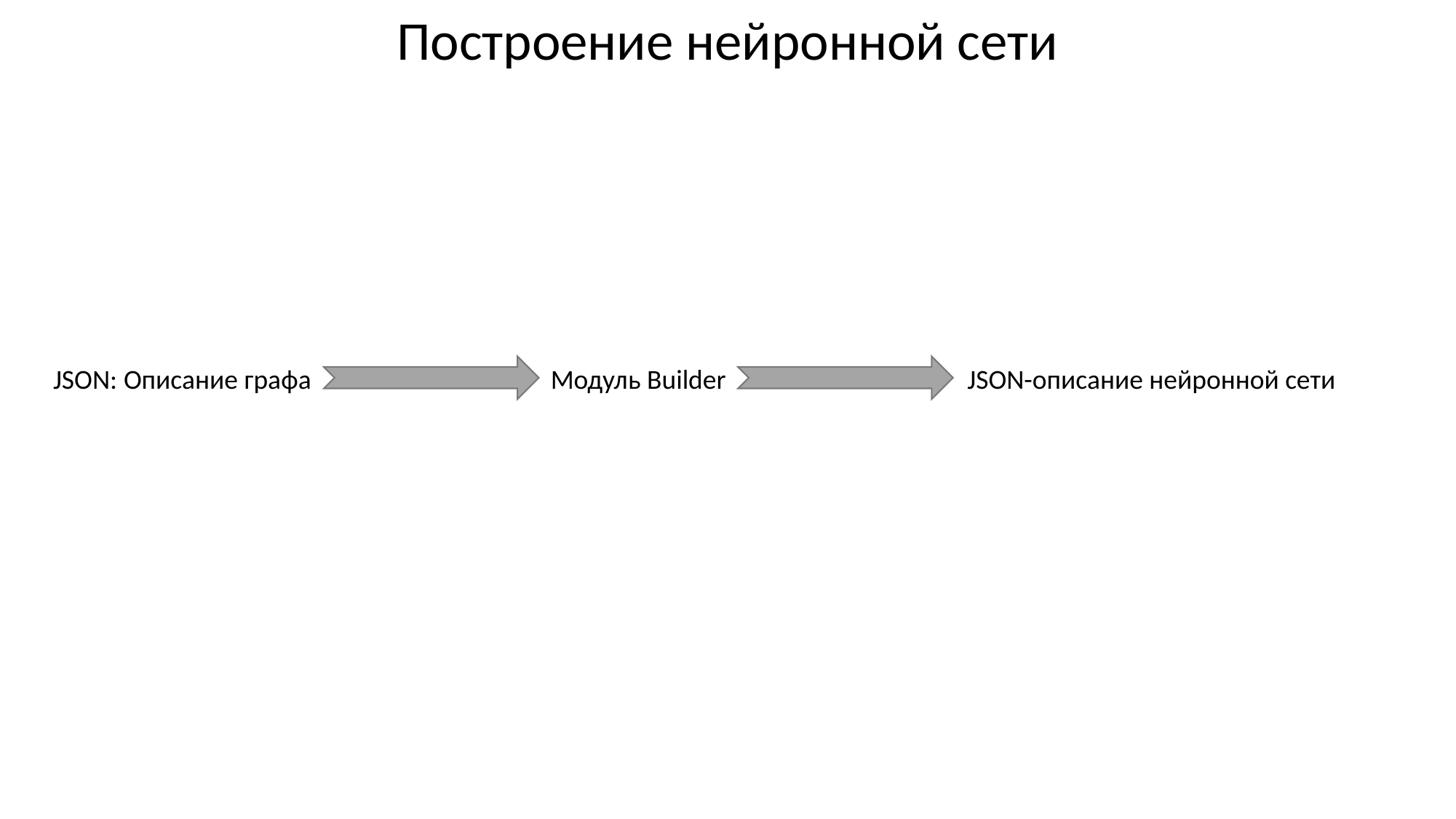

Построение нейронной сети
JSON: Описание графа

Модуль Builder

JSON-описание нейронной сети